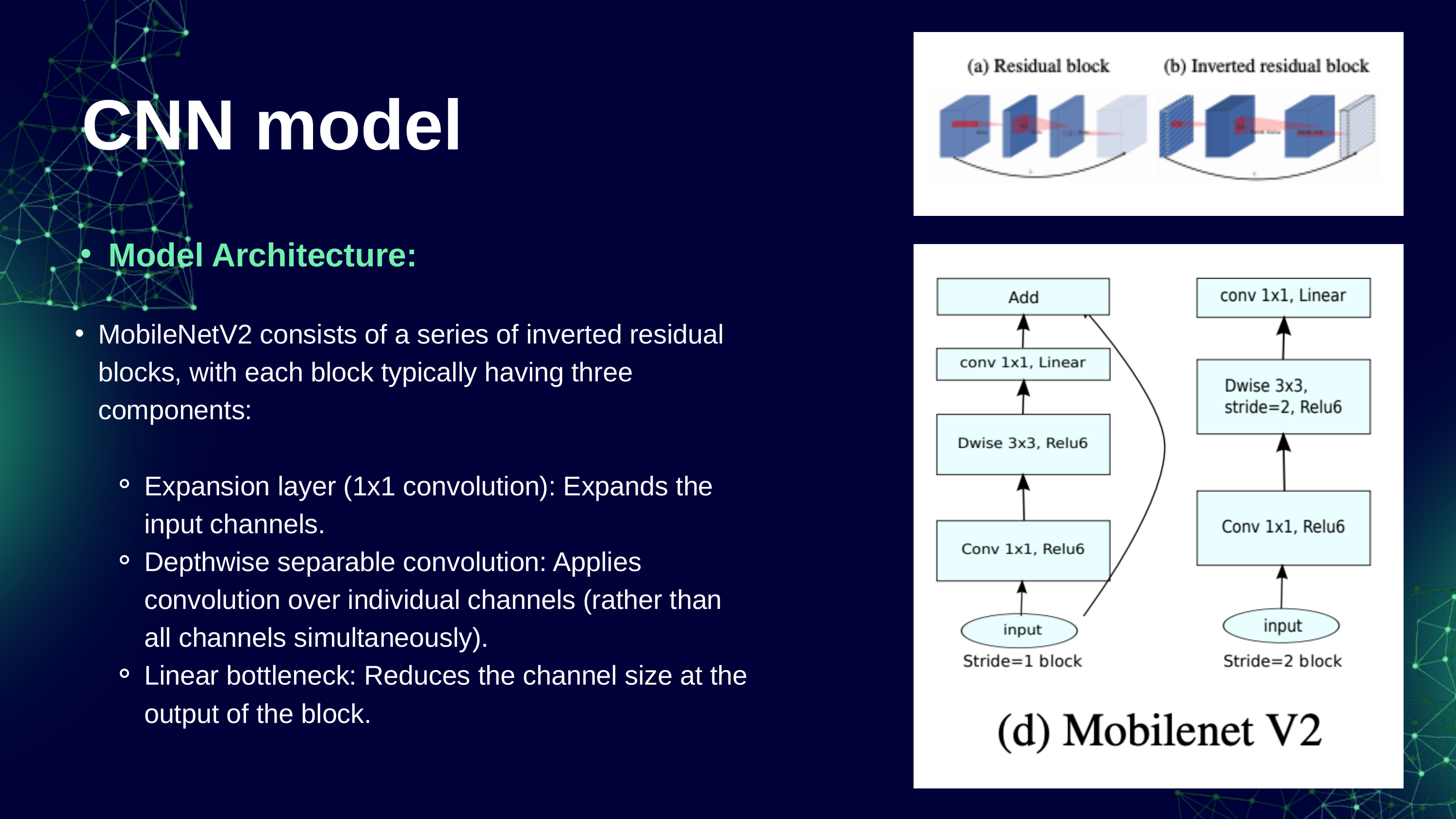

CNN model
Model Architecture:

MobileNetV2 consists of a series of inverted residual blocks, with each block typically having three components:

Expansion layer (1x1 convolution): Expands the input channels.
Depthwise separable convolution: Applies convolution over individual channels (rather than all channels simultaneously).
Linear bottleneck: Reduces the channel size at the output of the block.

37